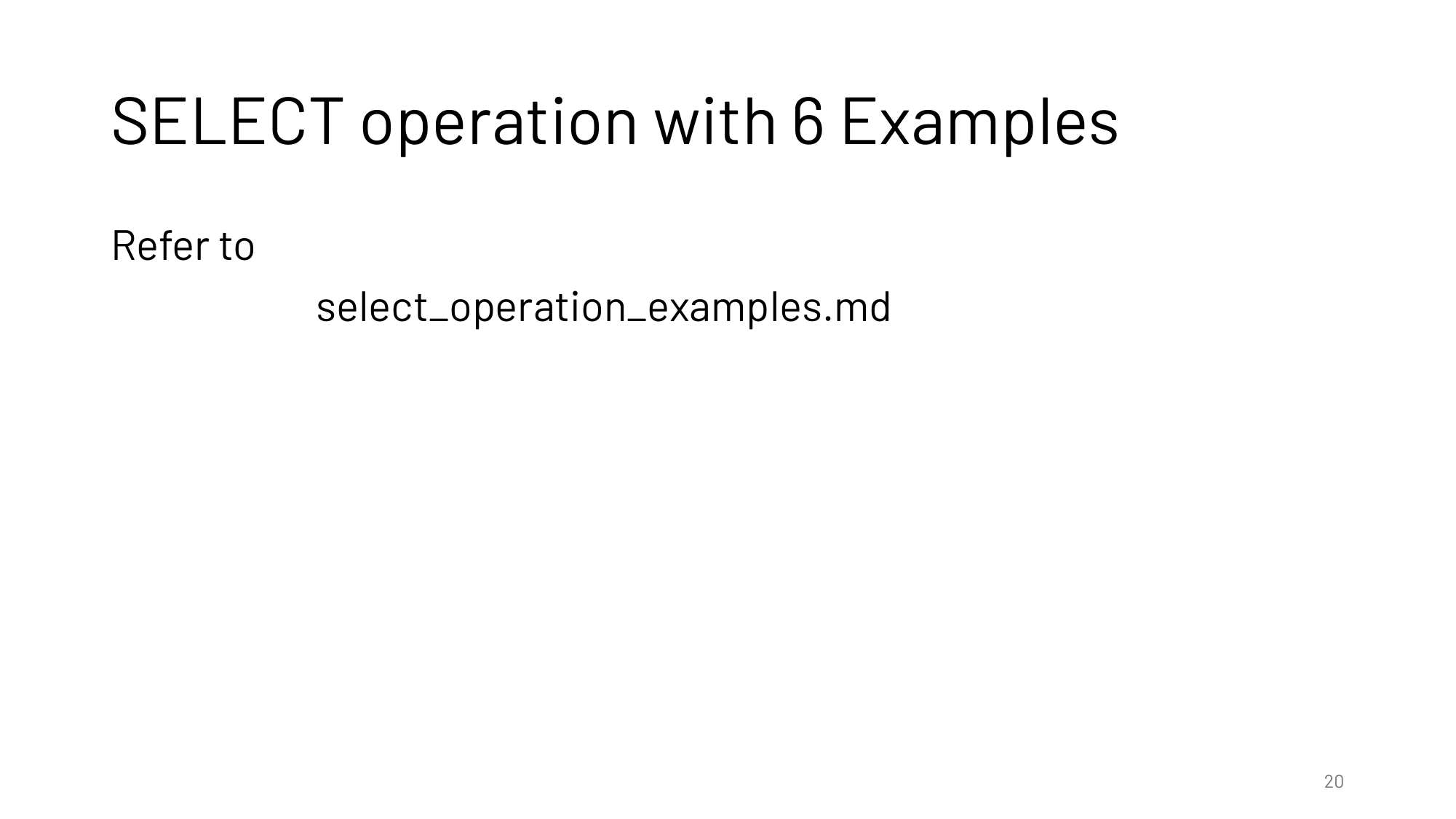

# SELECT operation with 6 Examples
Refer to
                        select_operation_examples.md
20